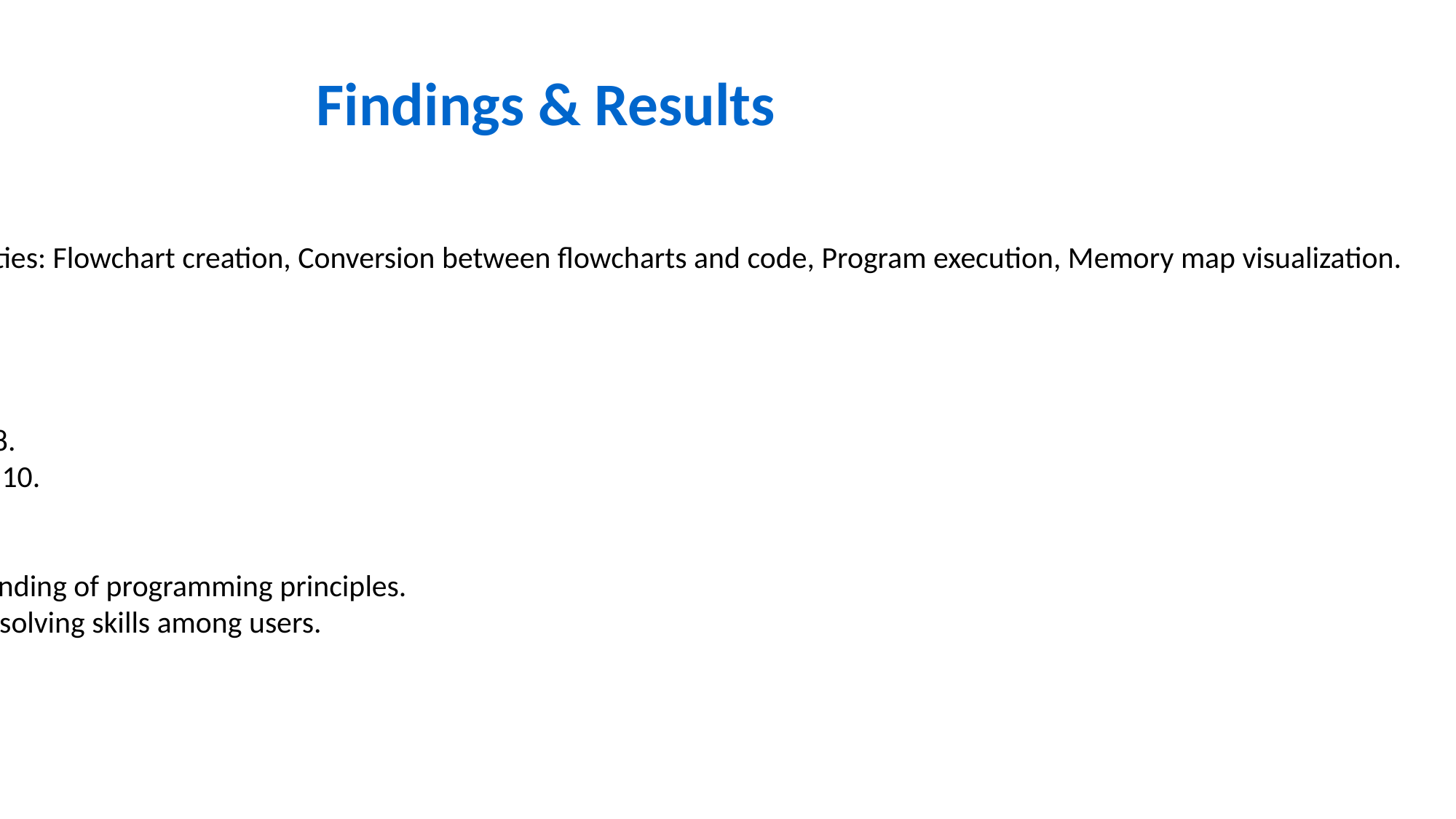

# Findings & Results

Test Cases:
- Verified functionalities: Flowchart creation, Conversion between flowcharts and code, Program execution, Memory map visualization.
Summary:
- Total test cases: 18.
- Defects found: 8.
- Defects corrected: 8.
- Remaining defects: 10.
Improvements:
- Enhanced understanding of programming principles.
- Improved problem-solving skills among users.